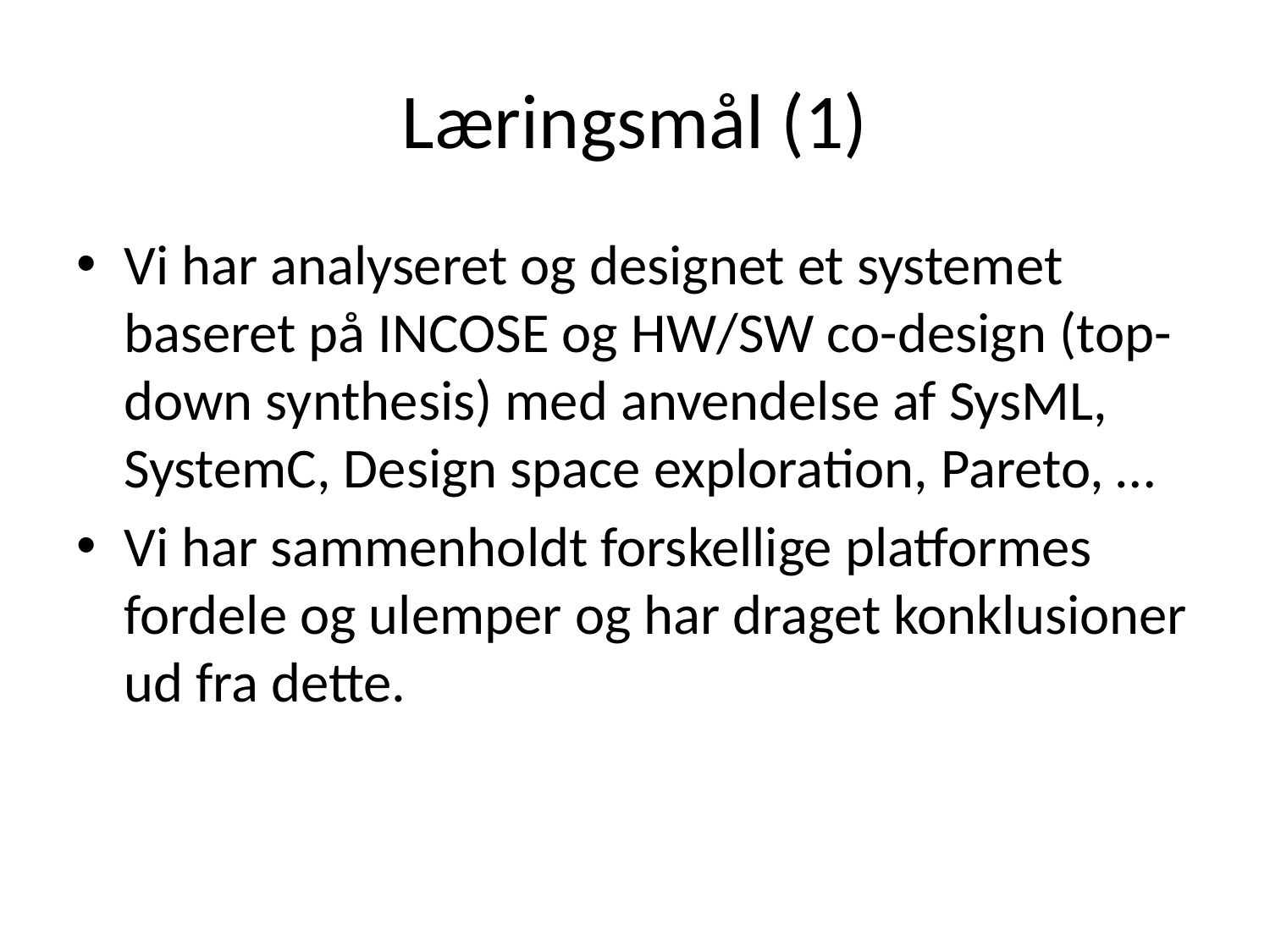

# Læringsmål (1)
Vi har analyseret og designet et systemet baseret på INCOSE og HW/SW co-design (top-down synthesis) med anvendelse af SysML, SystemC, Design space exploration, Pareto, …
Vi har sammenholdt forskellige platformes fordele og ulemper og har draget konklusioner ud fra dette.